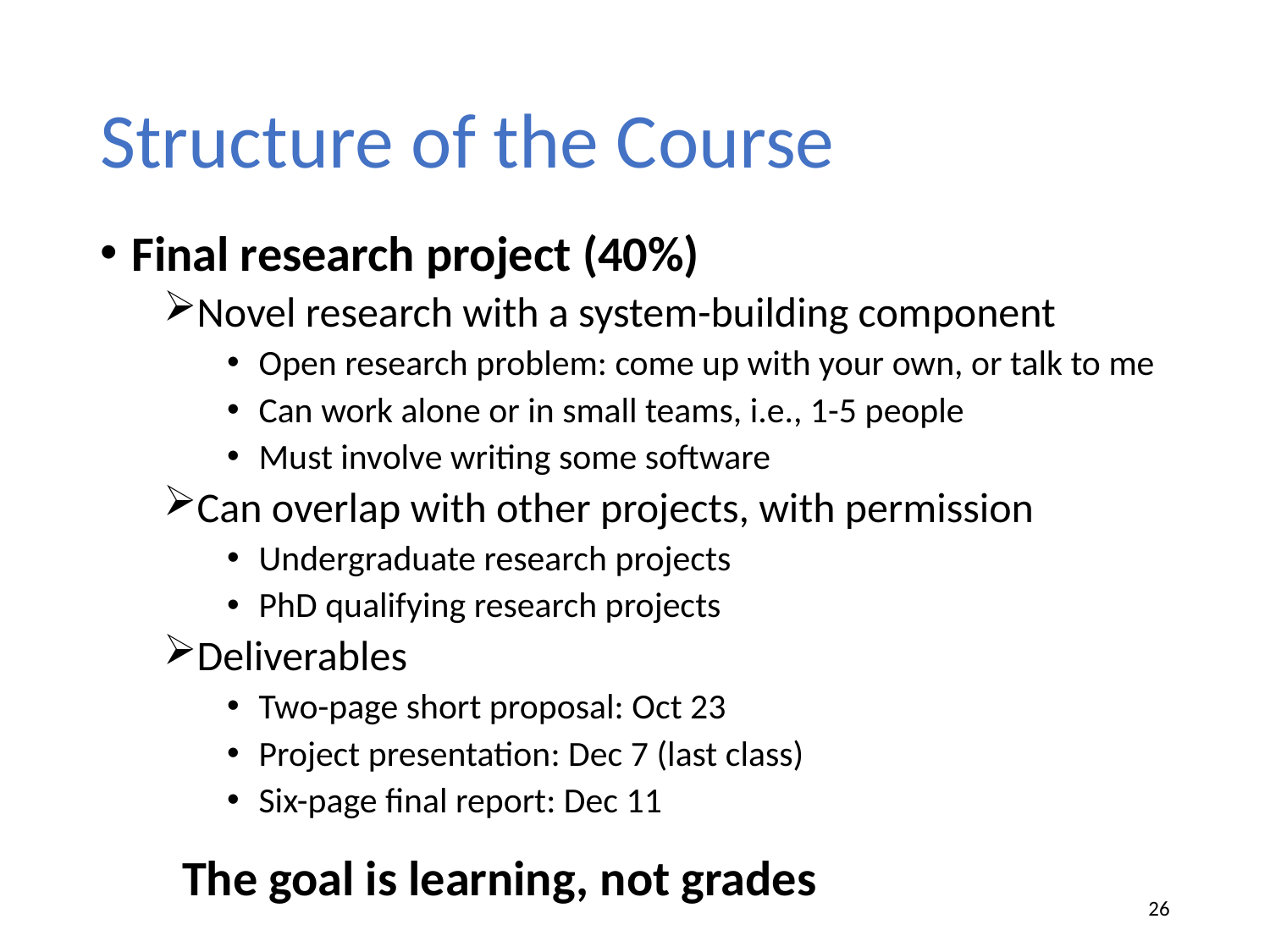

# Structure of the Course
Final research project (40%)
Novel research with a system-building component
Open research problem: come up with your own, or talk to me
Can work alone or in small teams, i.e., 1-5 people
Must involve writing some software
Can overlap with other projects, with permission
Undergraduate research projects
PhD qualifying research projects
Deliverables
Two-page short proposal: Oct 23
Project presentation: Dec 7 (last class)
Six-page final report: Dec 11
The goal is learning, not grades
26